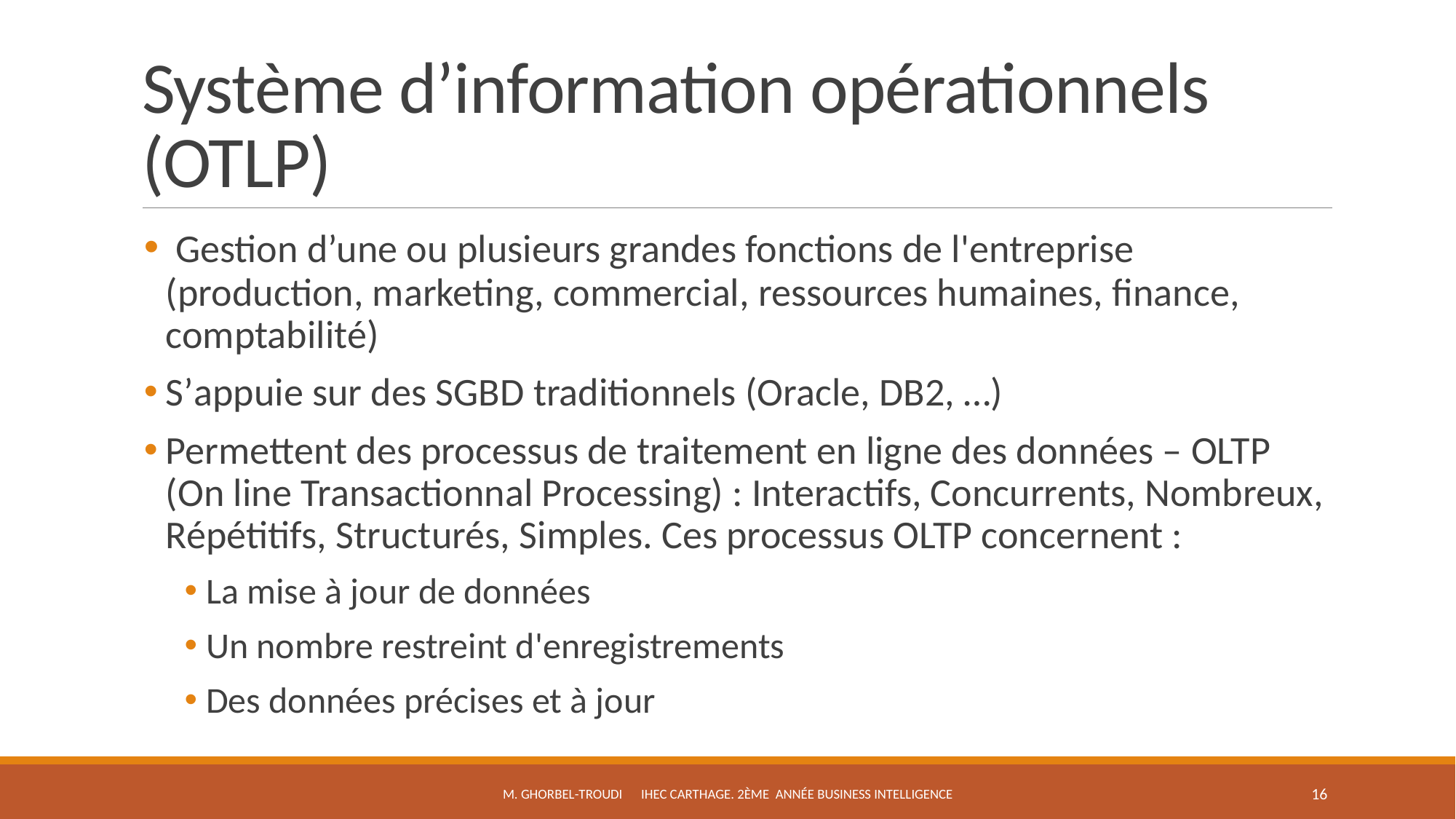

# Système d’information opérationnels (OTLP)
 Gestion d’une ou plusieurs grandes fonctions de l'entreprise (production, marketing, commercial, ressources humaines, finance, comptabilité)
Sʼappuie sur des SGBD traditionnels (Oracle, DB2, …)
Permettent des processus de traitement en ligne des données – OLTP (On line Transactionnal Processing) : Interactifs, Concurrents, Nombreux, Répétitifs, Structurés, Simples. Ces processus OLTP concernent :
La mise à jour de données
Un nombre restreint d'enregistrements
Des données précises et à jour
M. Ghorbel-troudi      IHEC Carthage. 2ème  Année Business Intelligence
16